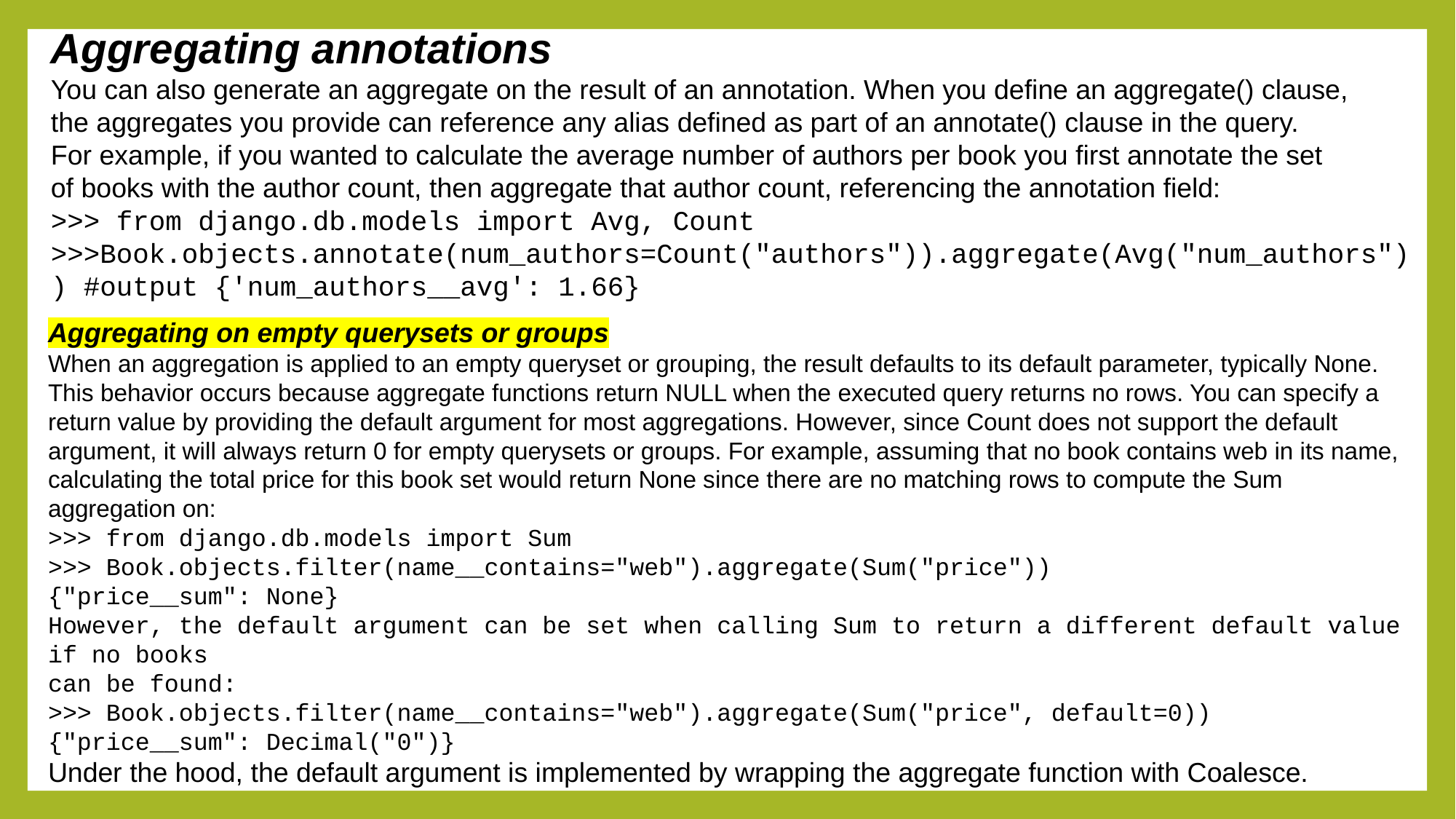

Aggregating annotations
You can also generate an aggregate on the result of an annotation. When you define an aggregate() clause,
the aggregates you provide can reference any alias defined as part of an annotate() clause in the query.
For example, if you wanted to calculate the average number of authors per book you first annotate the set
of books with the author count, then aggregate that author count, referencing the annotation field:
>>> from django.db.models import Avg, Count
>>>Book.objects.annotate(num_authors=Count("authors")).aggregate(Avg("num_authors")) #output {'num_authors__avg': 1.66}
Aggregating on empty querysets or groups
When an aggregation is applied to an empty queryset or grouping, the result defaults to its default parameter, typically None. This behavior occurs because aggregate functions return NULL when the executed query returns no rows. You can specify a return value by providing the default argument for most aggregations. However, since Count does not support the default argument, it will always return 0 for empty querysets or groups. For example, assuming that no book contains web in its name, calculating the total price for this book set would return None since there are no matching rows to compute the Sum aggregation on:
>>> from django.db.models import Sum
>>> Book.objects.filter(name__contains="web").aggregate(Sum("price"))
{"price__sum": None}
However, the default argument can be set when calling Sum to return a different default value if no books
can be found:
>>> Book.objects.filter(name__contains="web").aggregate(Sum("price", default=0))
{"price__sum": Decimal("0")}
Under the hood, the default argument is implemented by wrapping the aggregate function with Coalesce.